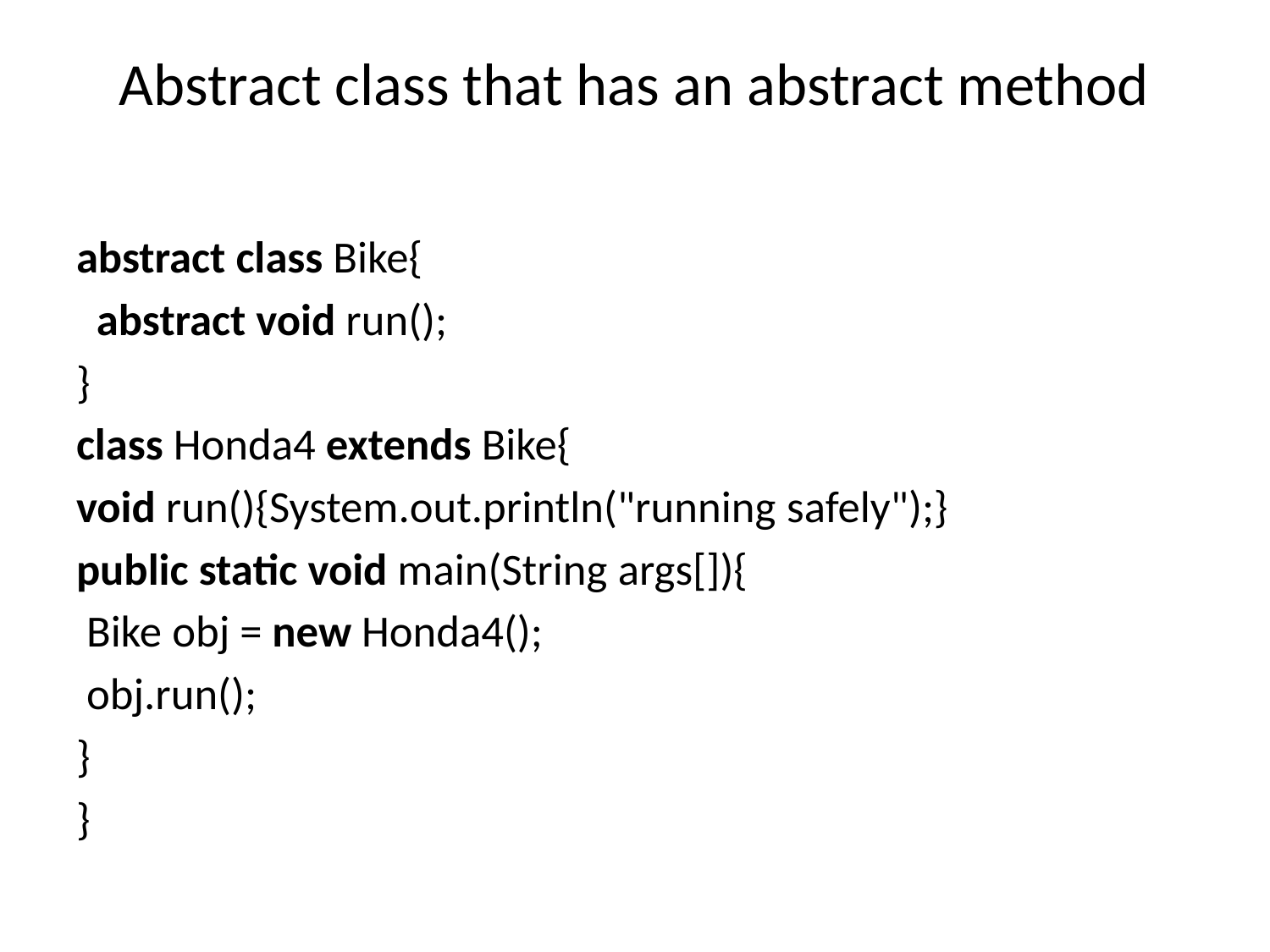

# Abstract class that has an abstract method
abstract class Bike{
  abstract void run();
}
class Honda4 extends Bike{
void run(){System.out.println("running safely");}
public static void main(String args[]){
 Bike obj = new Honda4();
 obj.run();
}
}